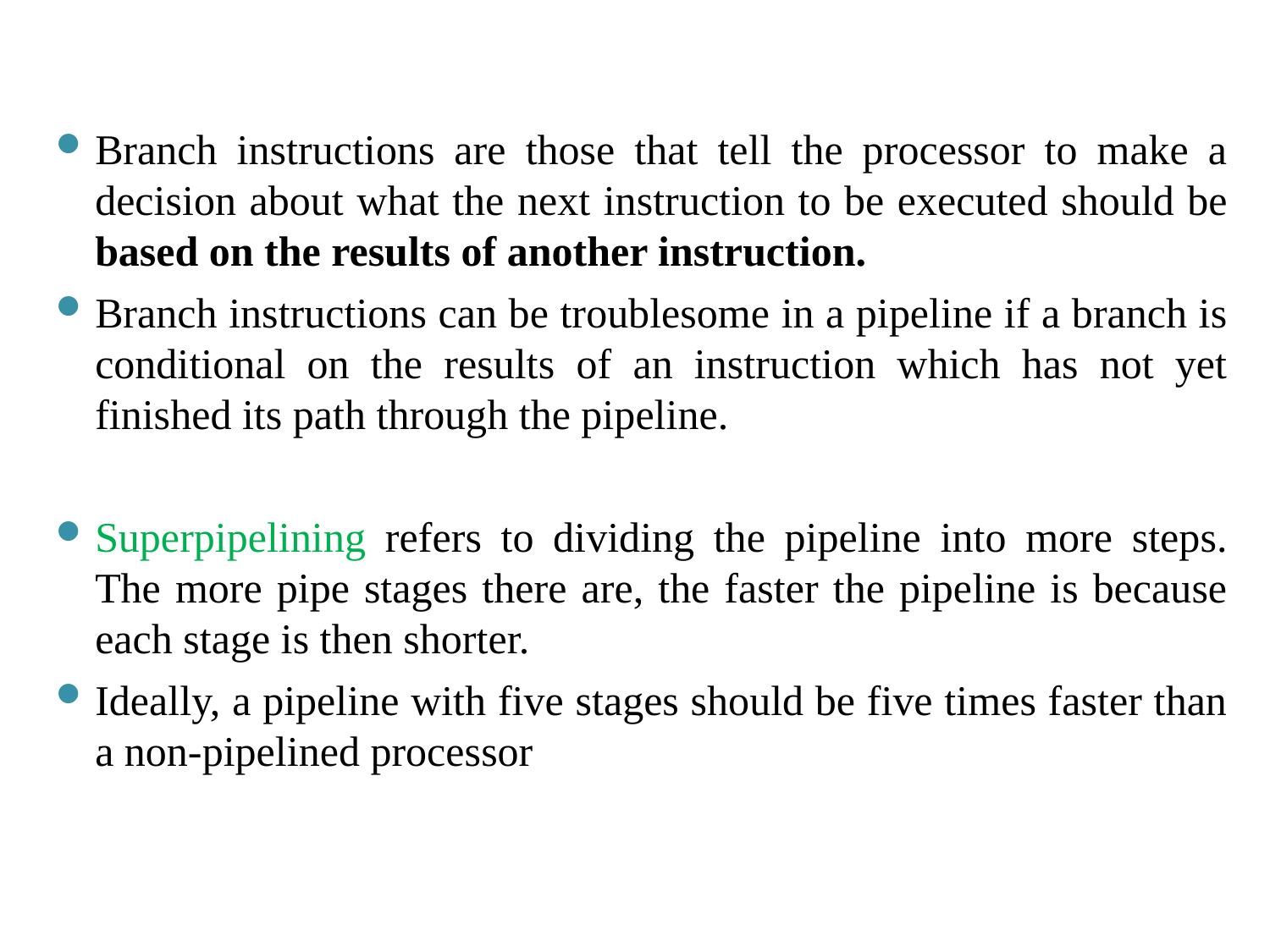

#
Branch instructions are those that tell the processor to make a decision about what the next instruction to be executed should be based on the results of another instruction.
Branch instructions can be troublesome in a pipeline if a branch is conditional on the results of an instruction which has not yet finished its path through the pipeline.

Superpipelining refers to dividing the pipeline into more steps. The more pipe stages there are, the faster the pipeline is because each stage is then shorter.
Ideally, a pipeline with five stages should be five times faster than a non-pipelined processor